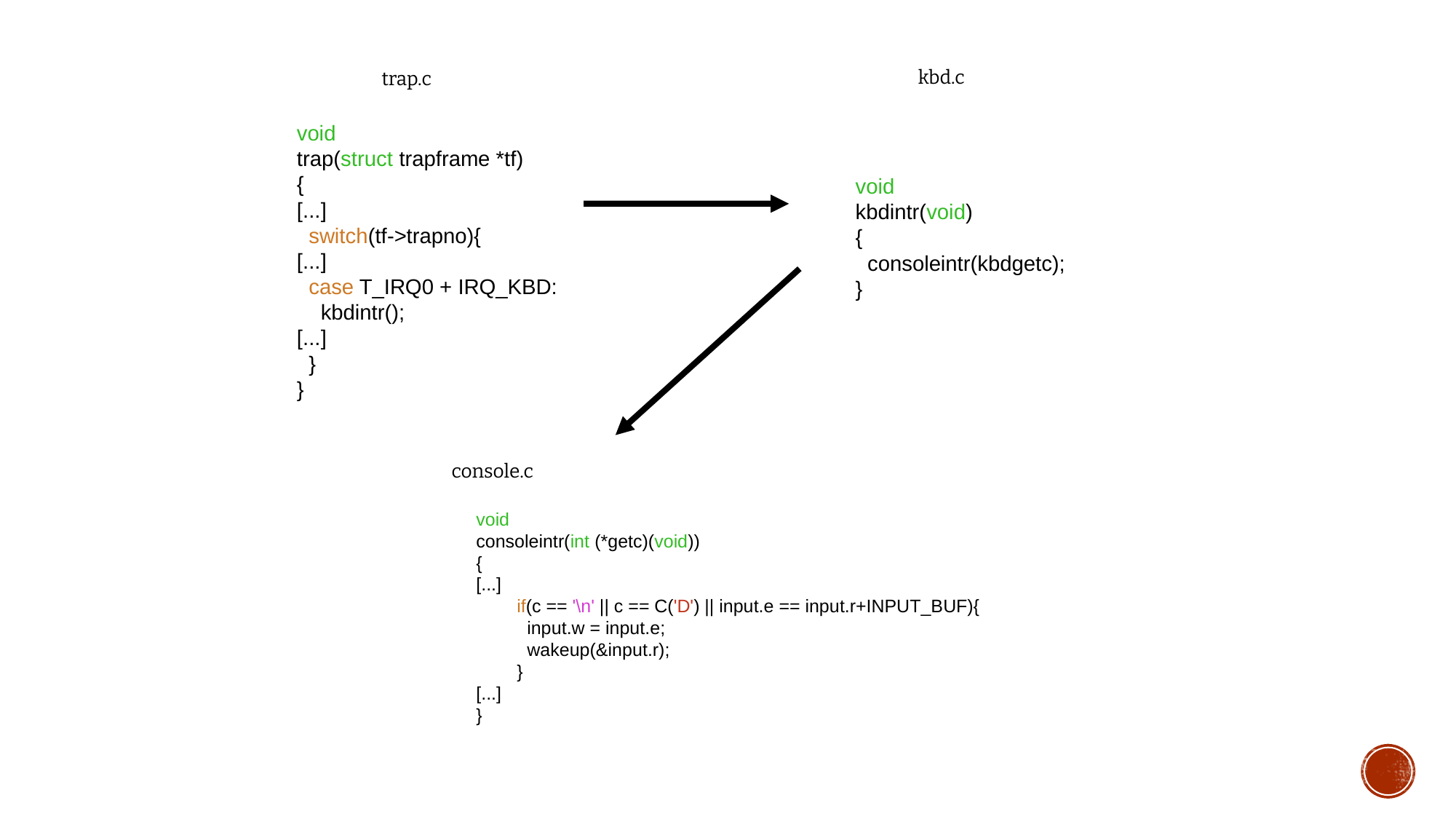

kbd.c
trap.c
void
trap(struct trapframe *tf)
{
[...]
  switch(tf->trapno){
[...]
  case T_IRQ0 + IRQ_KBD:
    kbdintr();
[...]
  }
}
void
kbdintr(void)
{
  consoleintr(kbdgetc);
}

console.c
void
consoleintr(int (*getc)(void))
{
[...]
        if(c == '\n' || c == C('D') || input.e == input.r+INPUT_BUF){
          input.w = input.e;
          wakeup(&input.r);
        }
[...]
}